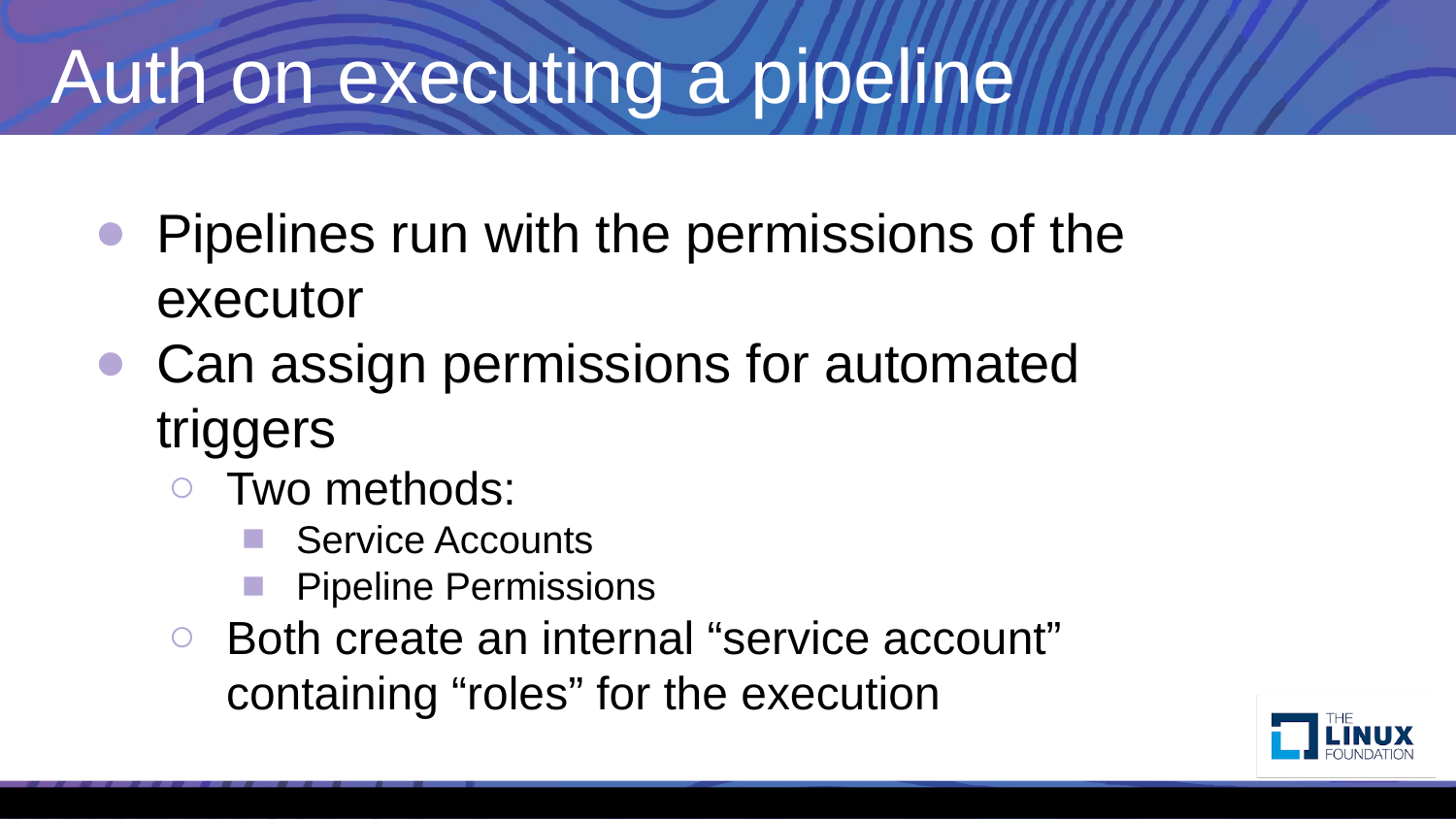

# Auth on executing a pipeline
Pipelines run with the permissions of the executor
Can assign permissions for automated triggers
Two methods:
Service Accounts
Pipeline Permissions
Both create an internal “service account” containing “roles” for the execution